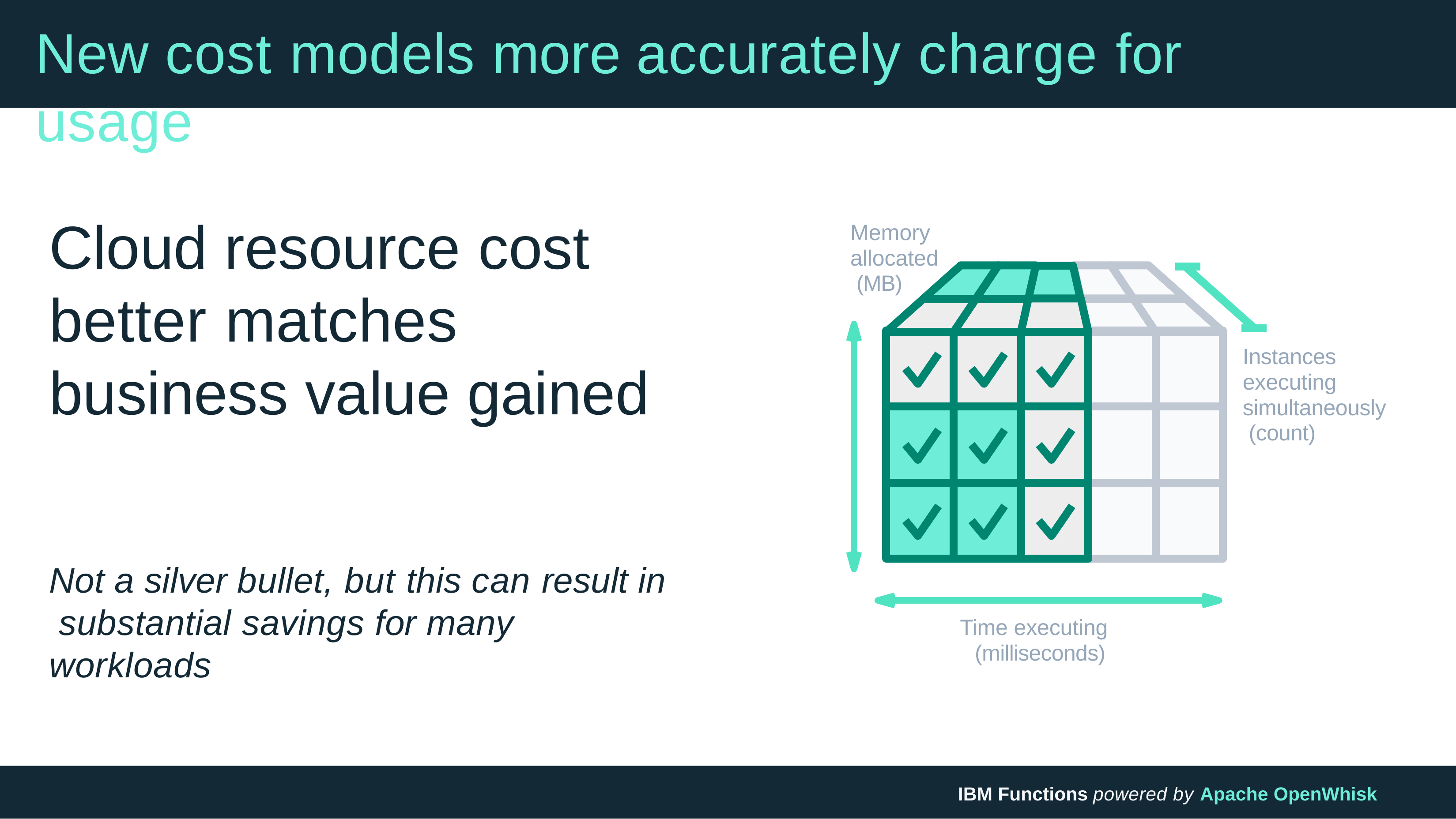

# New cost models more accurately charge for usage
Cloud resource	cost  better	matches  business value gained
Memory  allocated  (MB)

Instances  executing  simultaneously  (count)

Not a silver bullet, but this can result in  substantial savings for many workloads

Time executing  (milliseconds)
IBM Functions powered by Apache OpenWhisk